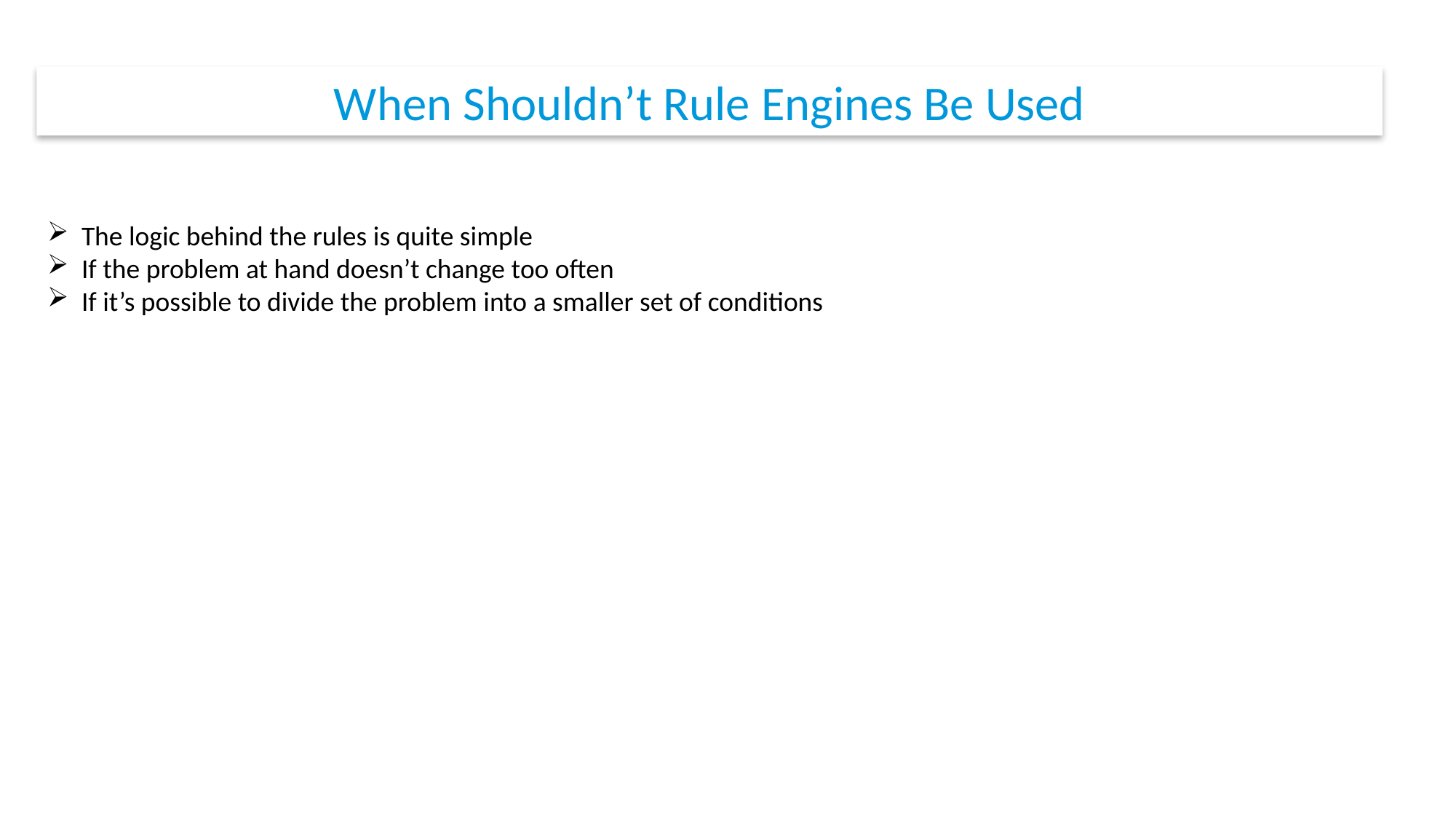

When Shouldn’t Rule Engines Be Used
The logic behind the rules is quite simple
If the problem at hand doesn’t change too often
If it’s possible to divide the problem into a smaller set of conditions